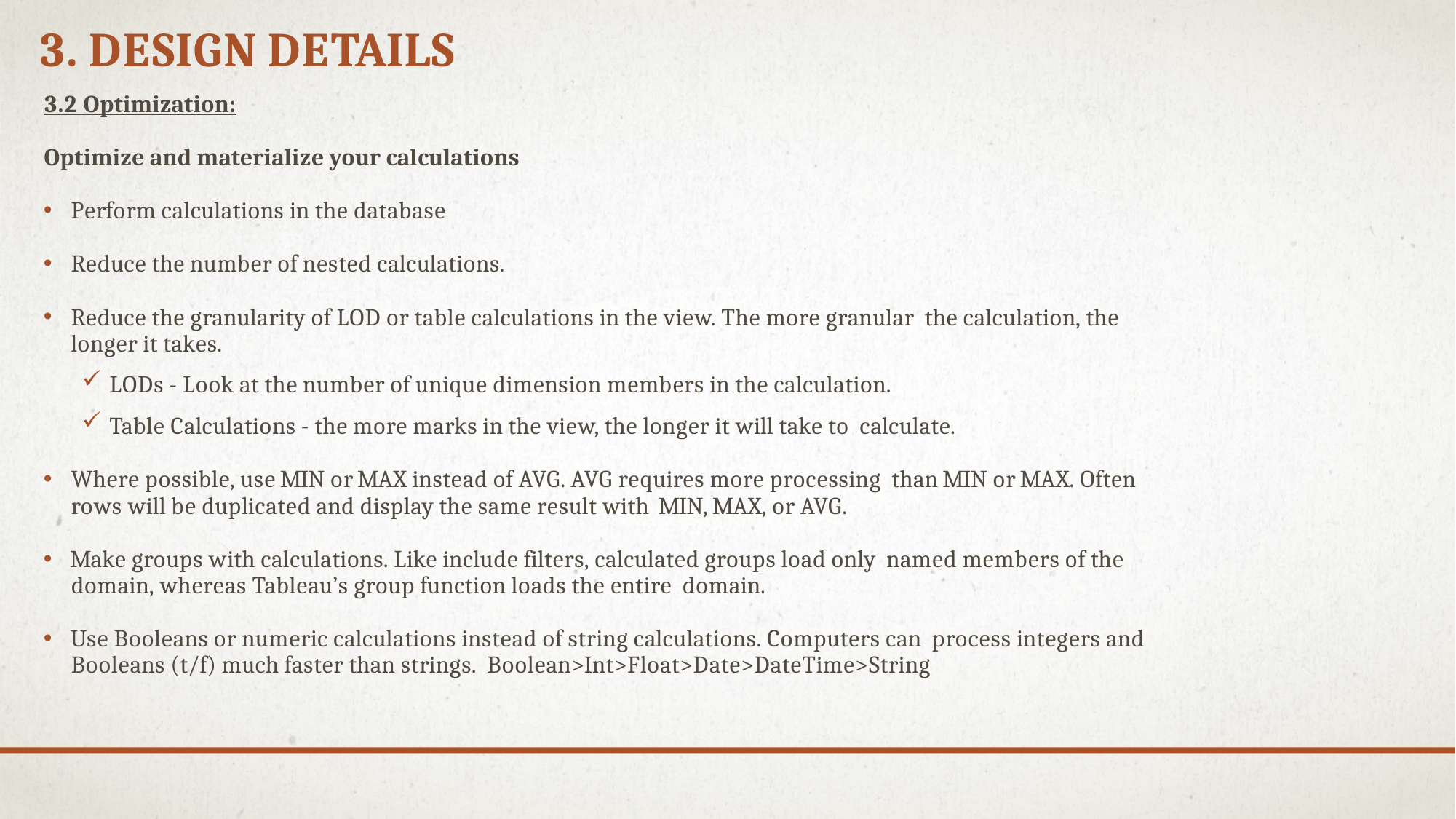

# 3. Design Details
3.2 Optimization:
Optimize and materialize your calculations
Perform calculations in the database
Reduce the number of nested calculations.
Reduce the granularity of LOD or table calculations in the view. The more granular  the calculation, the longer it takes.
LODs - Look at the number of unique dimension members in the calculation.
Table Calculations - the more marks in the view, the longer it will take to  calculate.
Where possible, use MIN or MAX instead of AVG. AVG requires more processing  than MIN or MAX. Often rows will be duplicated and display the same result with  MIN, MAX, or AVG.
Make groups with calculations. Like include filters, calculated groups load only  named members of the domain, whereas Tableau’s group function loads the entire  domain.
Use Booleans or numeric calculations instead of string calculations. Computers can  process integers and Booleans (t/f) much faster than strings.  Boolean>Int>Float>Date>DateTime>String